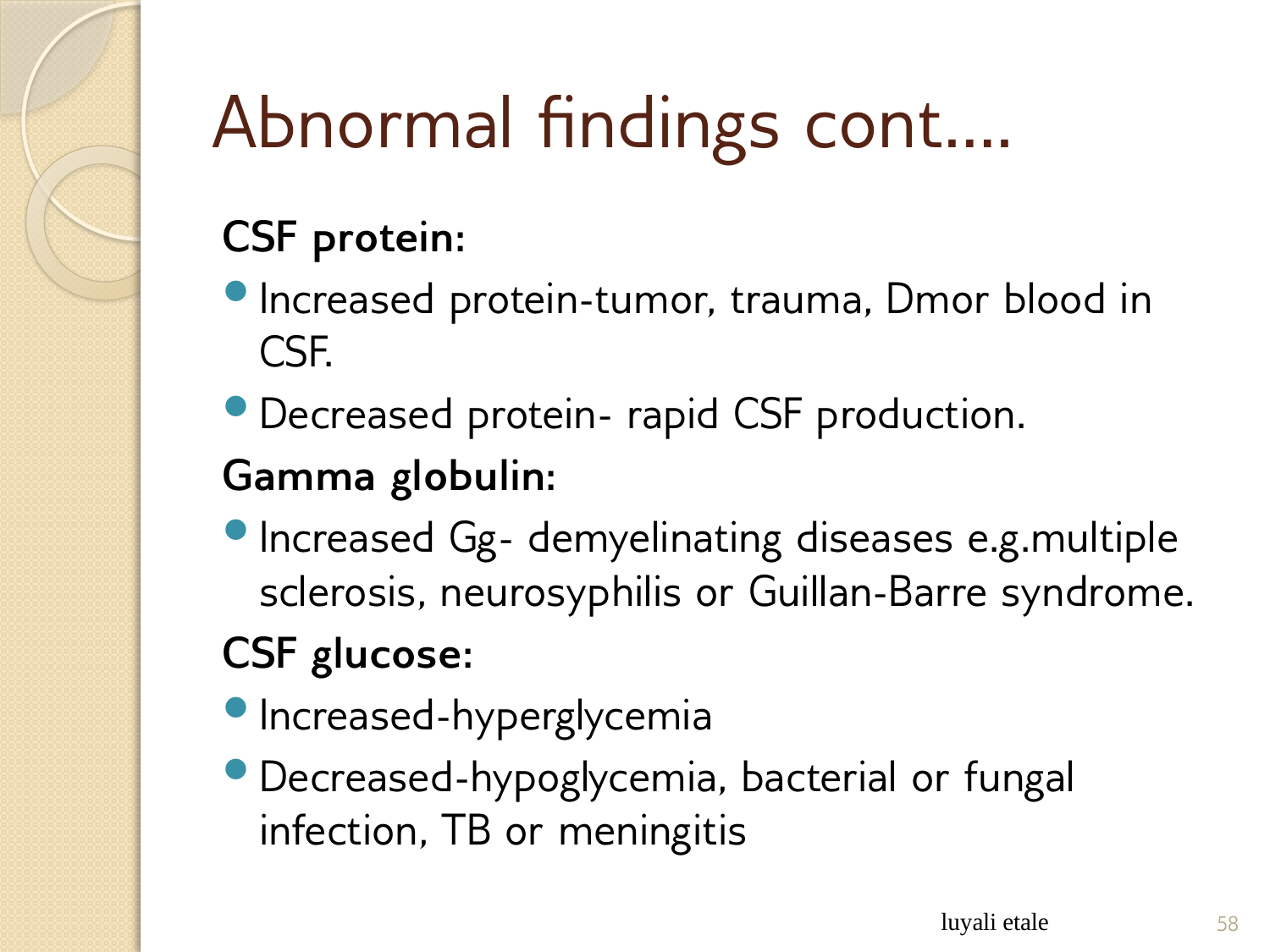

# Abnormal findings cont….
CSF protein:
Increased protein-tumor, trauma, Dmor blood in CSF.
Decreased protein- rapid CSF production.
Gamma globulin:
Increased Gg- demyelinating diseases e.g.multiple sclerosis, neurosyphilis or Guillan-Barre syndrome.
CSF glucose:
Increased-hyperglycemia
Decreased-hypoglycemia, bacterial or fungal infection, TB or meningitis
luyali etale
58